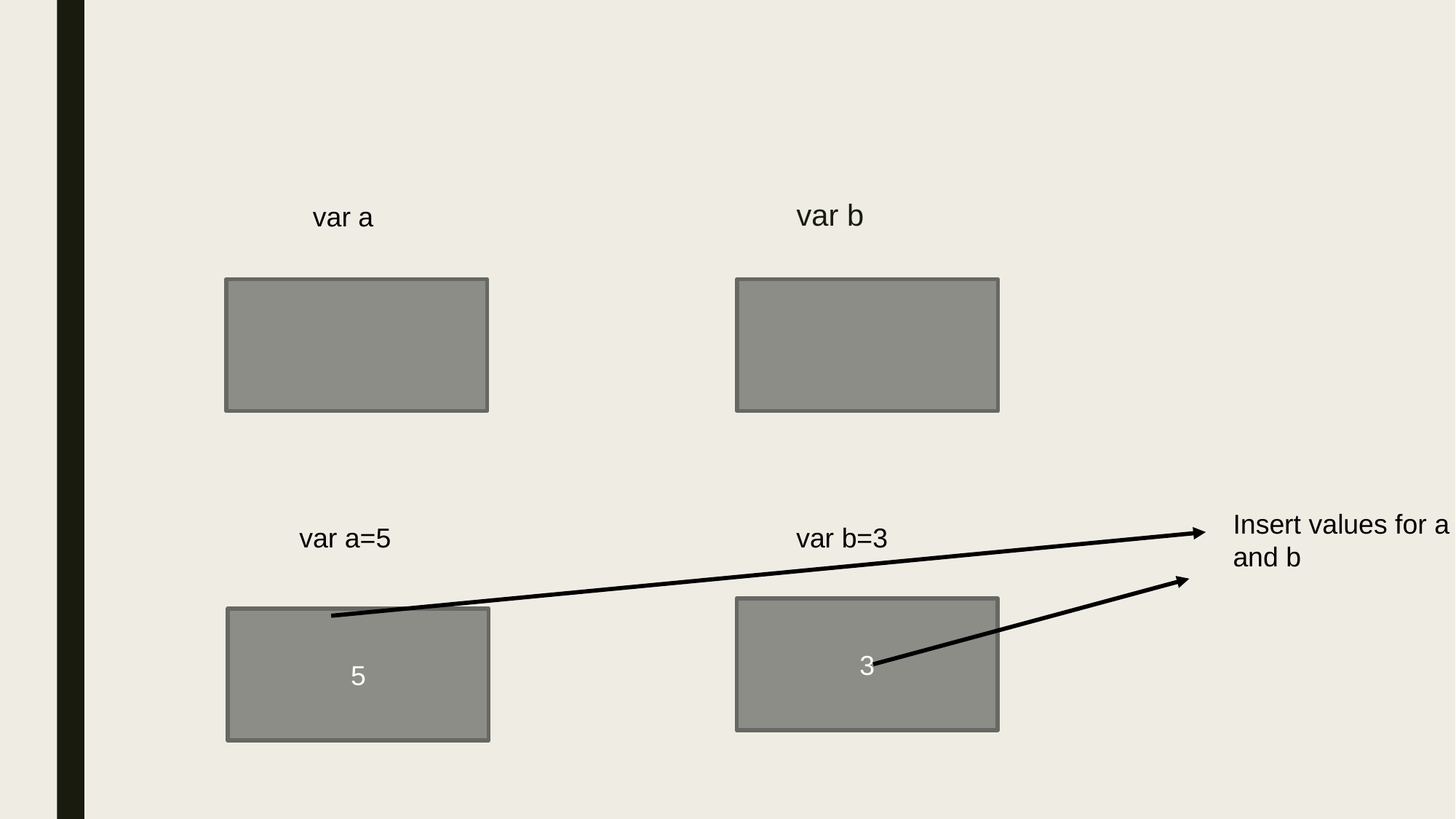

var b
var a

Insert values for a and b
var a=5
var b=3
3
5